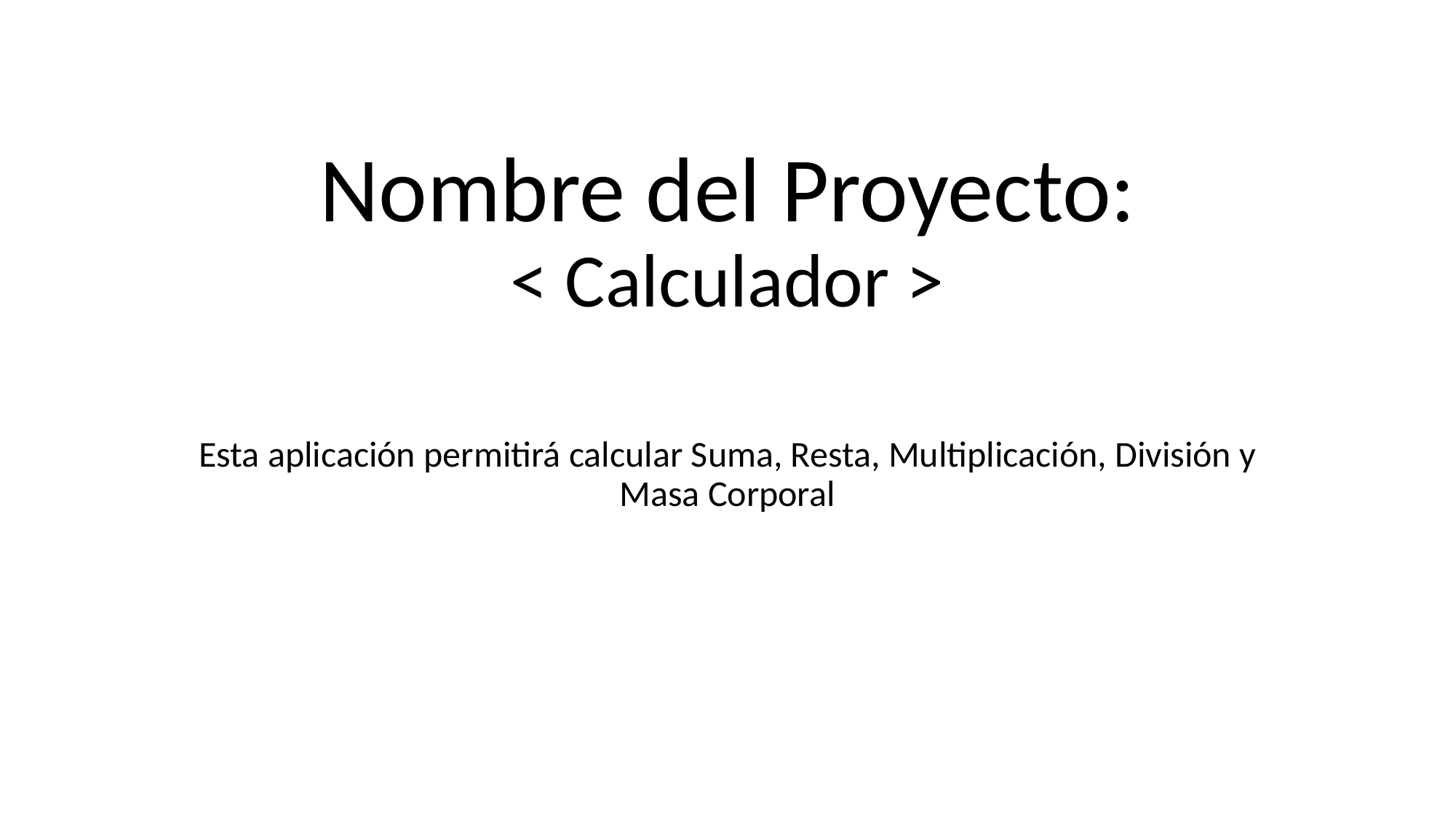

# Nombre del Proyecto: < Calculador >
Esta aplicación permitirá calcular Suma, Resta, Multiplicación, División y Masa Corporal